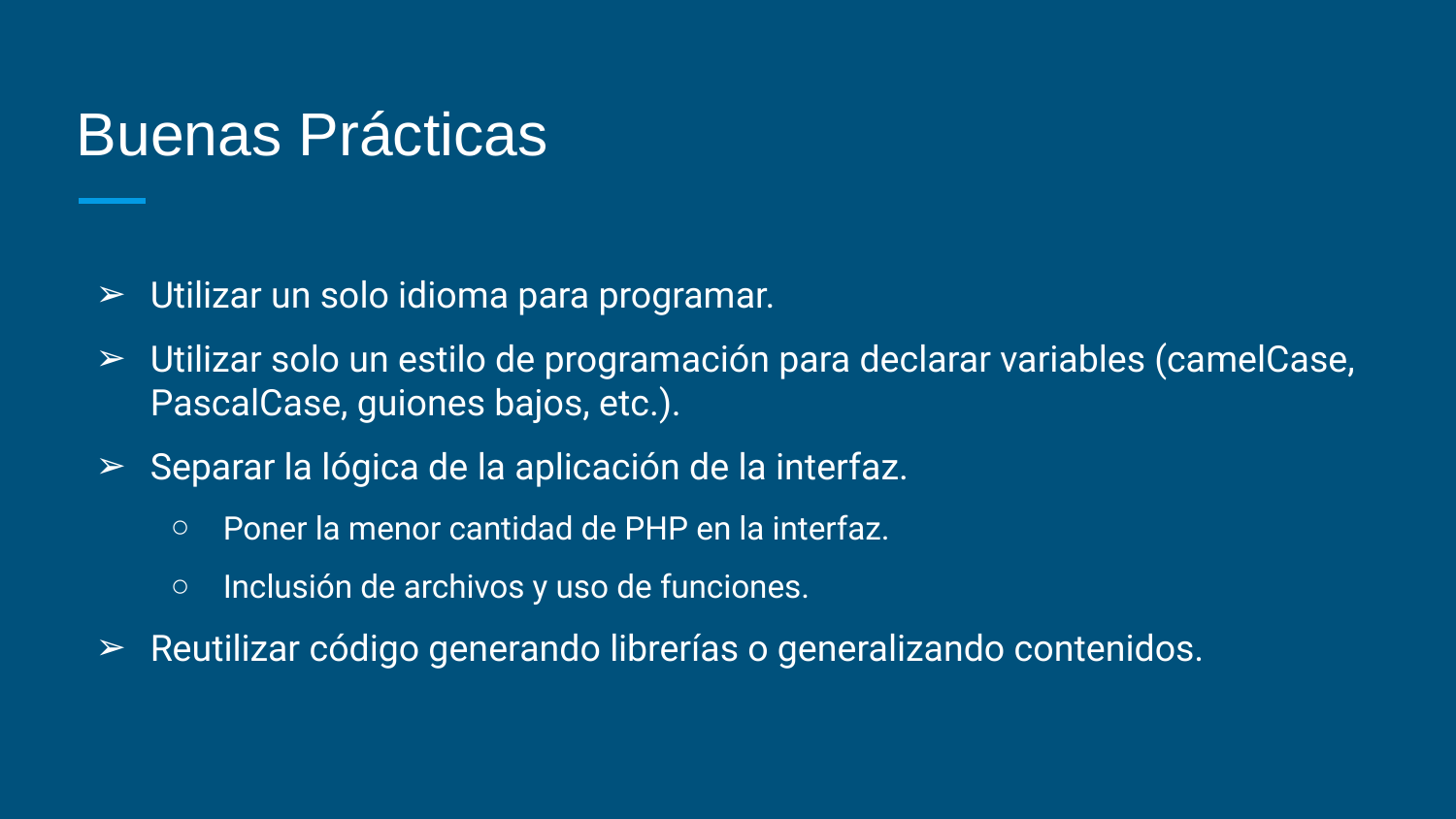

# Buenas Prácticas
Utilizar un solo idioma para programar.
Utilizar solo un estilo de programación para declarar variables (camelCase, PascalCase, guiones bajos, etc.).
Separar la lógica de la aplicación de la interfaz.
Poner la menor cantidad de PHP en la interfaz.
Inclusión de archivos y uso de funciones.
Reutilizar código generando librerías o generalizando contenidos.